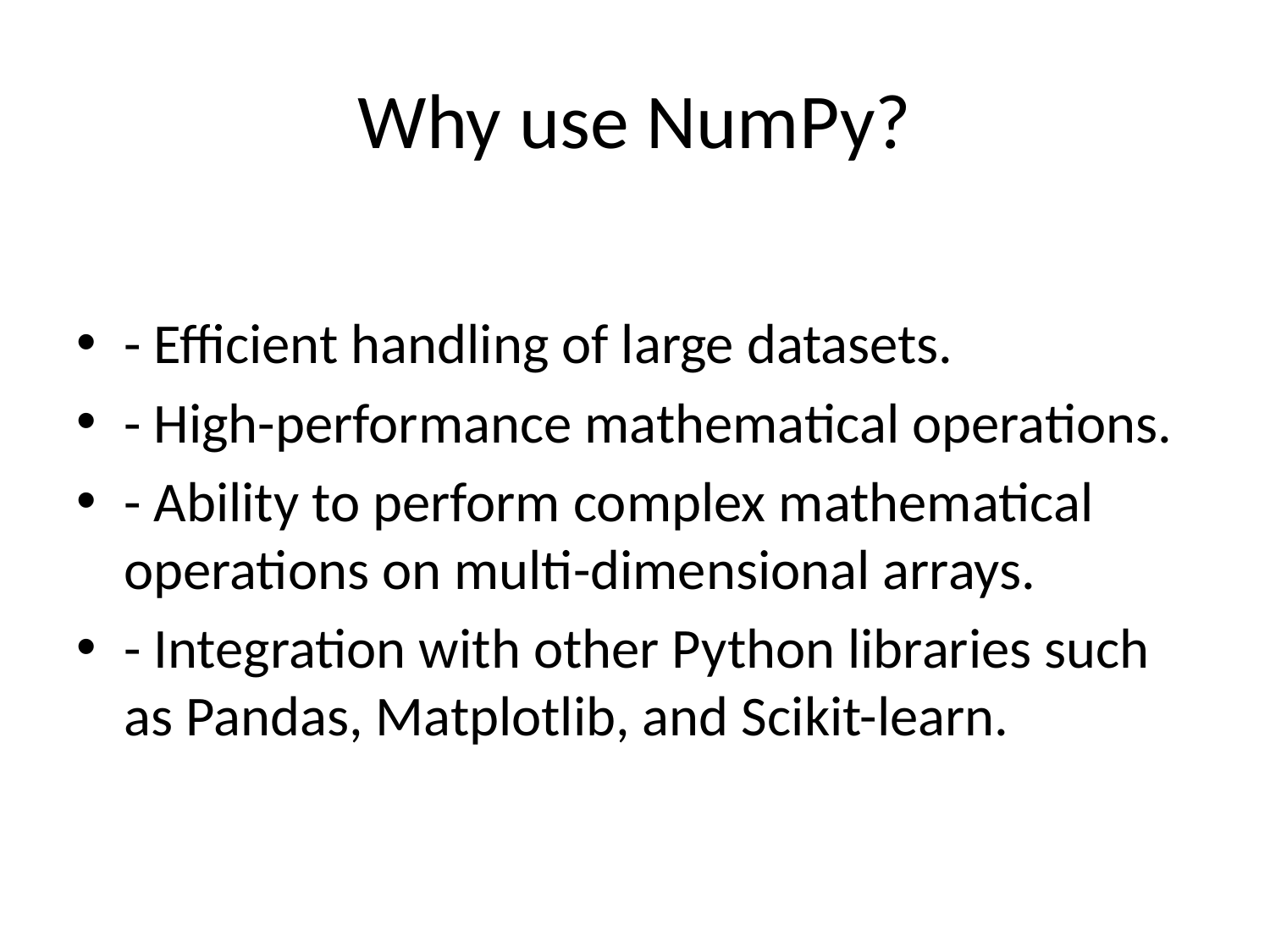

# Why use NumPy?

- Efficient handling of large datasets.
- High-performance mathematical operations.
- Ability to perform complex mathematical operations on multi-dimensional arrays.
- Integration with other Python libraries such as Pandas, Matplotlib, and Scikit-learn.